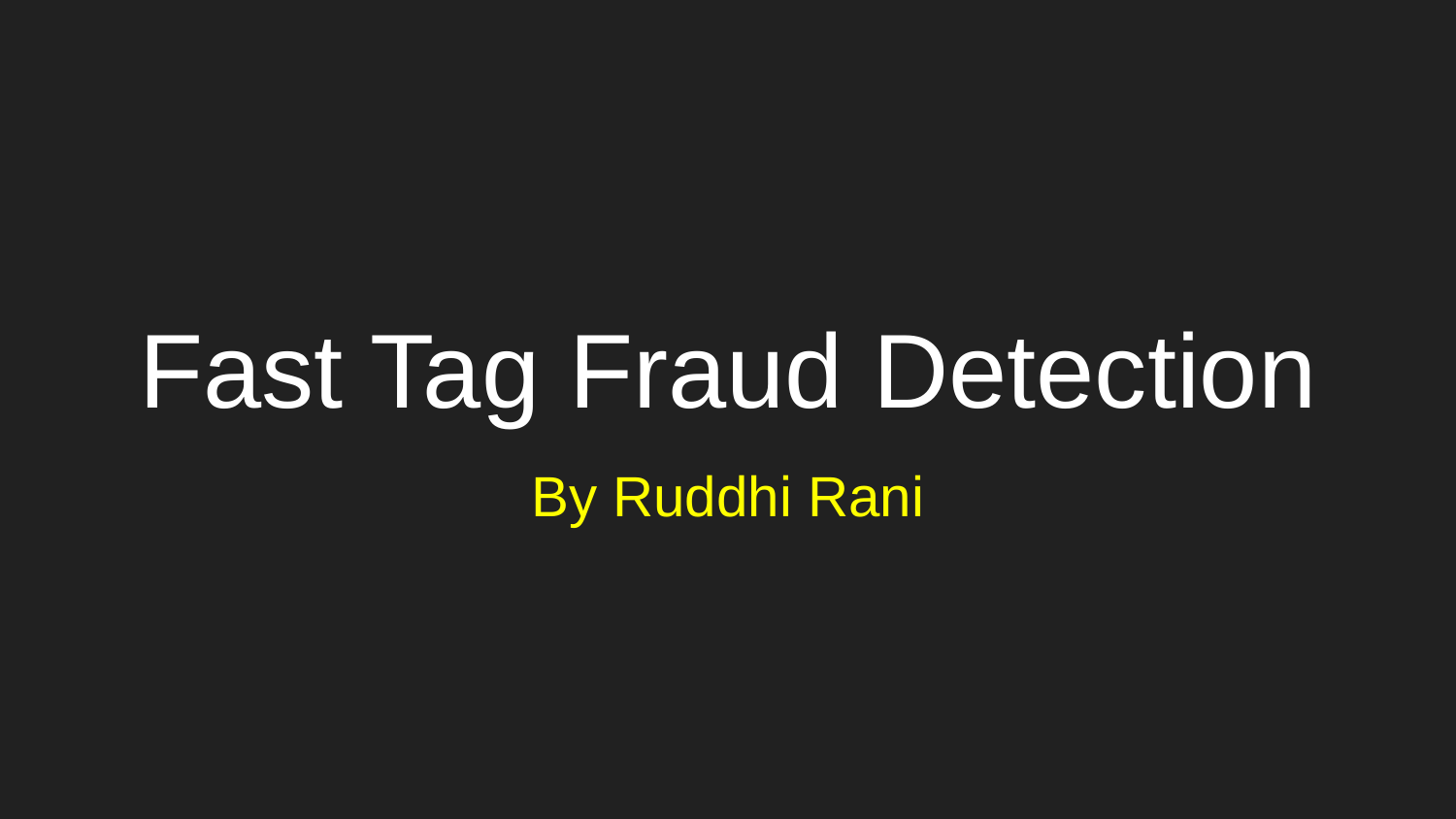

# Fast Tag Fraud Detection
By Ruddhi Rani